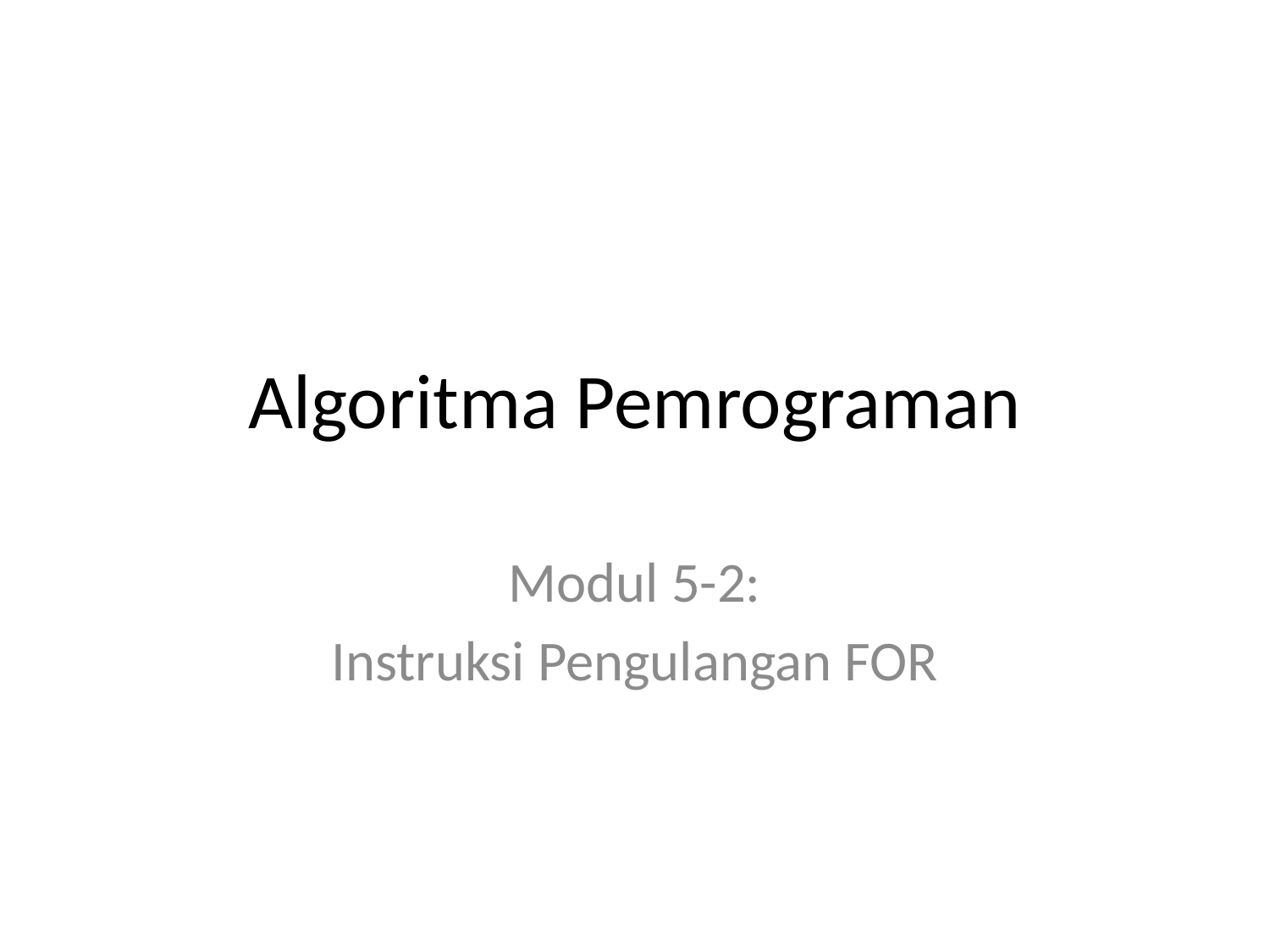

# Algoritma Pemrograman
Modul 5-2:
Instruksi Pengulangan FOR